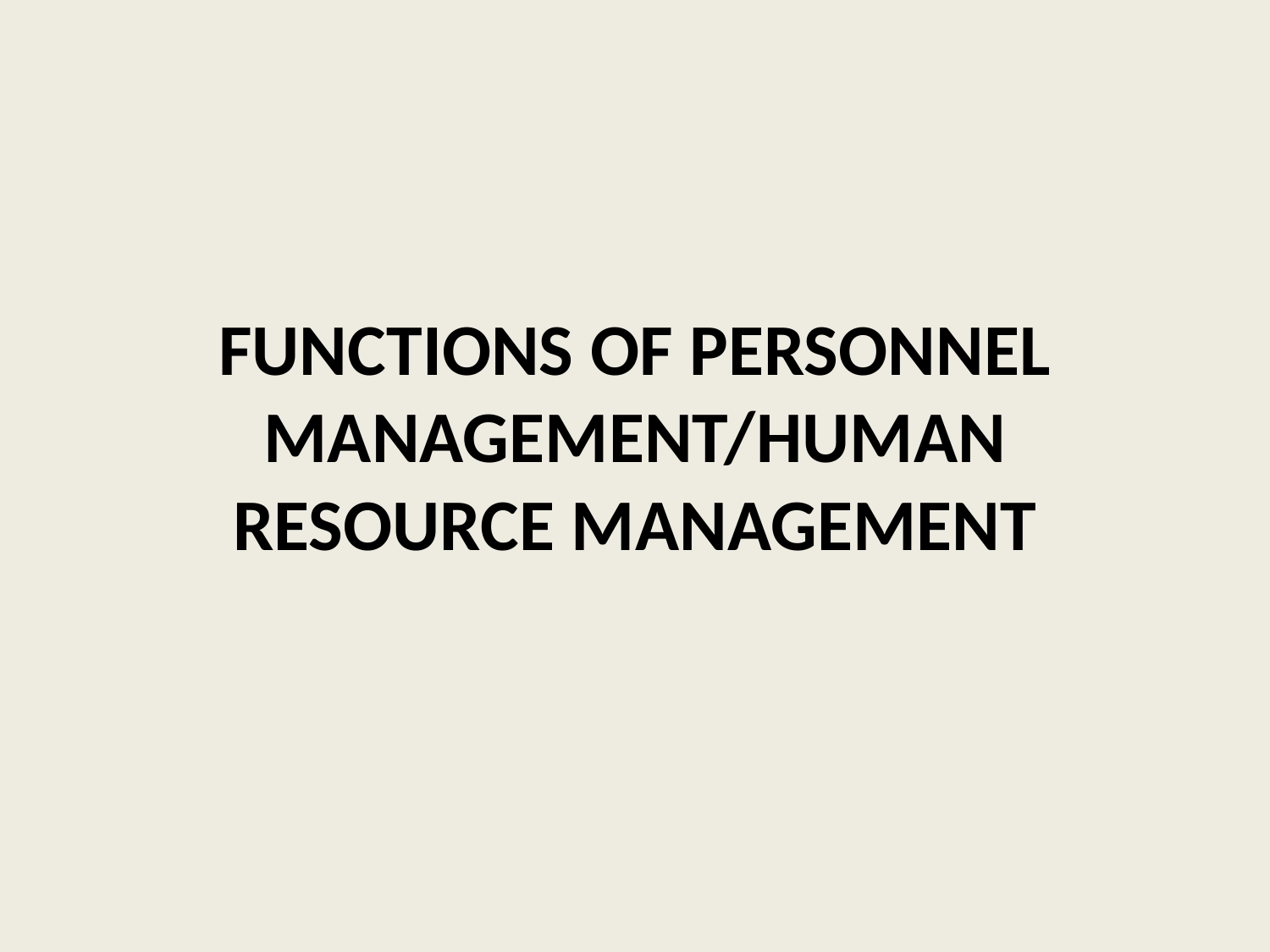

# Functions of PERSONNEL MANAGEMENT/HUMAN RESOURCE MANAGEMENT